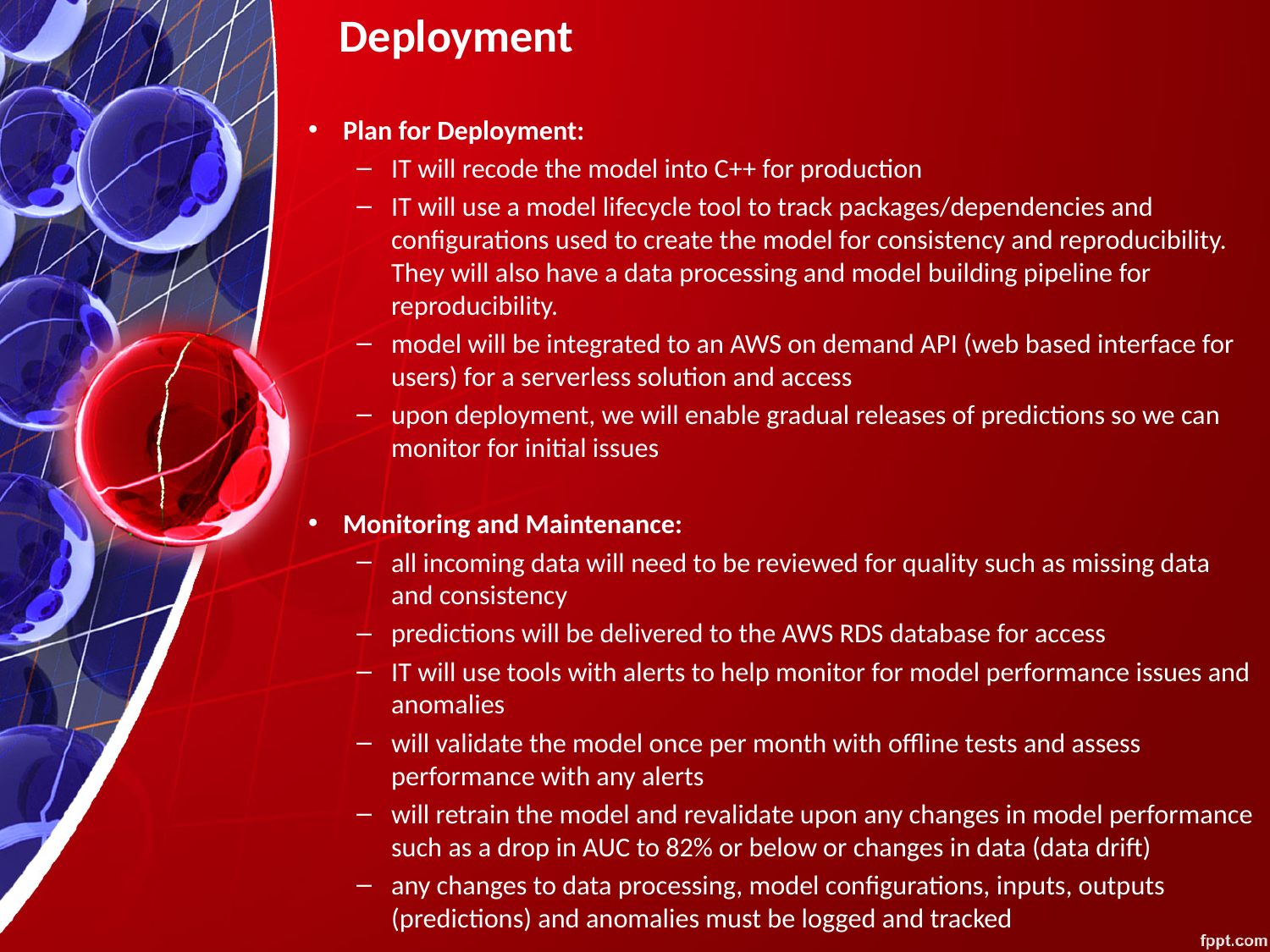

# Deployment

Plan for Deployment:
IT will recode the model into C++ for production
IT will use a model lifecycle tool to track packages/dependencies and configurations used to create the model for consistency and reproducibility. They will also have a data processing and model building pipeline for reproducibility.
model will be integrated to an AWS on demand API (web based interface for users) for a serverless solution and access
upon deployment, we will enable gradual releases of predictions so we can monitor for initial issues

Monitoring and Maintenance:
all incoming data will need to be reviewed for quality such as missing data and consistency
predictions will be delivered to the AWS RDS database for access
IT will use tools with alerts to help monitor for model performance issues and anomalies
will validate the model once per month with offline tests and assess performance with any alerts
will retrain the model and revalidate upon any changes in model performance such as a drop in AUC to 82% or below or changes in data (data drift)
any changes to data processing, model configurations, inputs, outputs (predictions) and anomalies must be logged and tracked